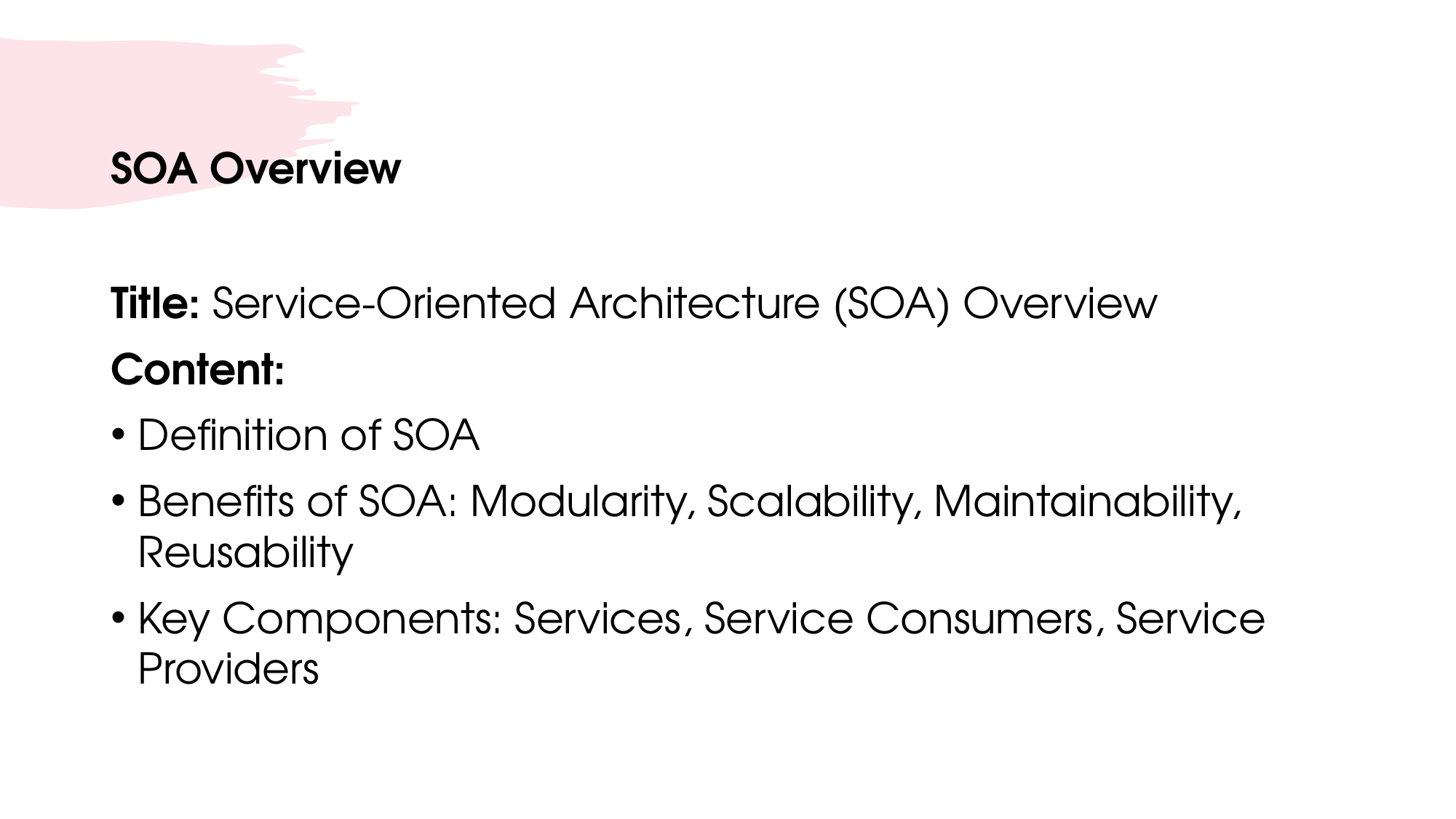

# SOA Overview

Title: Service-Oriented Architecture (SOA) Overview
Content:
Definition of SOA
Benefits of SOA: Modularity, Scalability, Maintainability, Reusability
Key Components: Services, Service Consumers, Service Providers